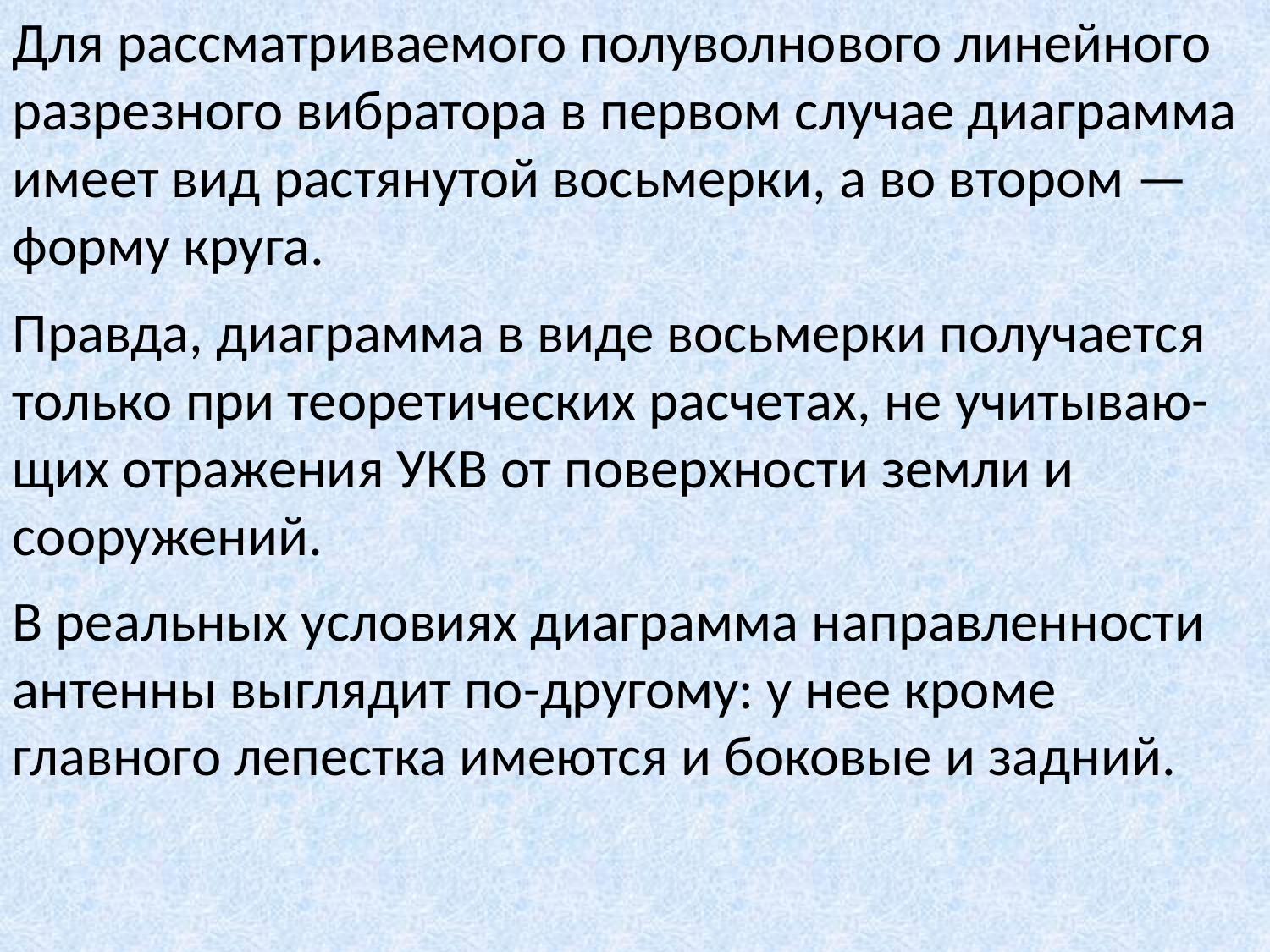

Для рассматриваемого полуволнового линейного разрезного вибратора в первом случае диаграмма имеет вид растянутой восьмерки, а во втором — форму круга.
Правда, диаграмма в виде восьмерки получается только при теоретических расчетах, не учитываю-щих отражения УКВ от поверхности земли и сооружений.
В реальных условиях диаграмма направленности антенны выглядит по-другому: у нее кроме главного лепестка имеются и боковые и задний.